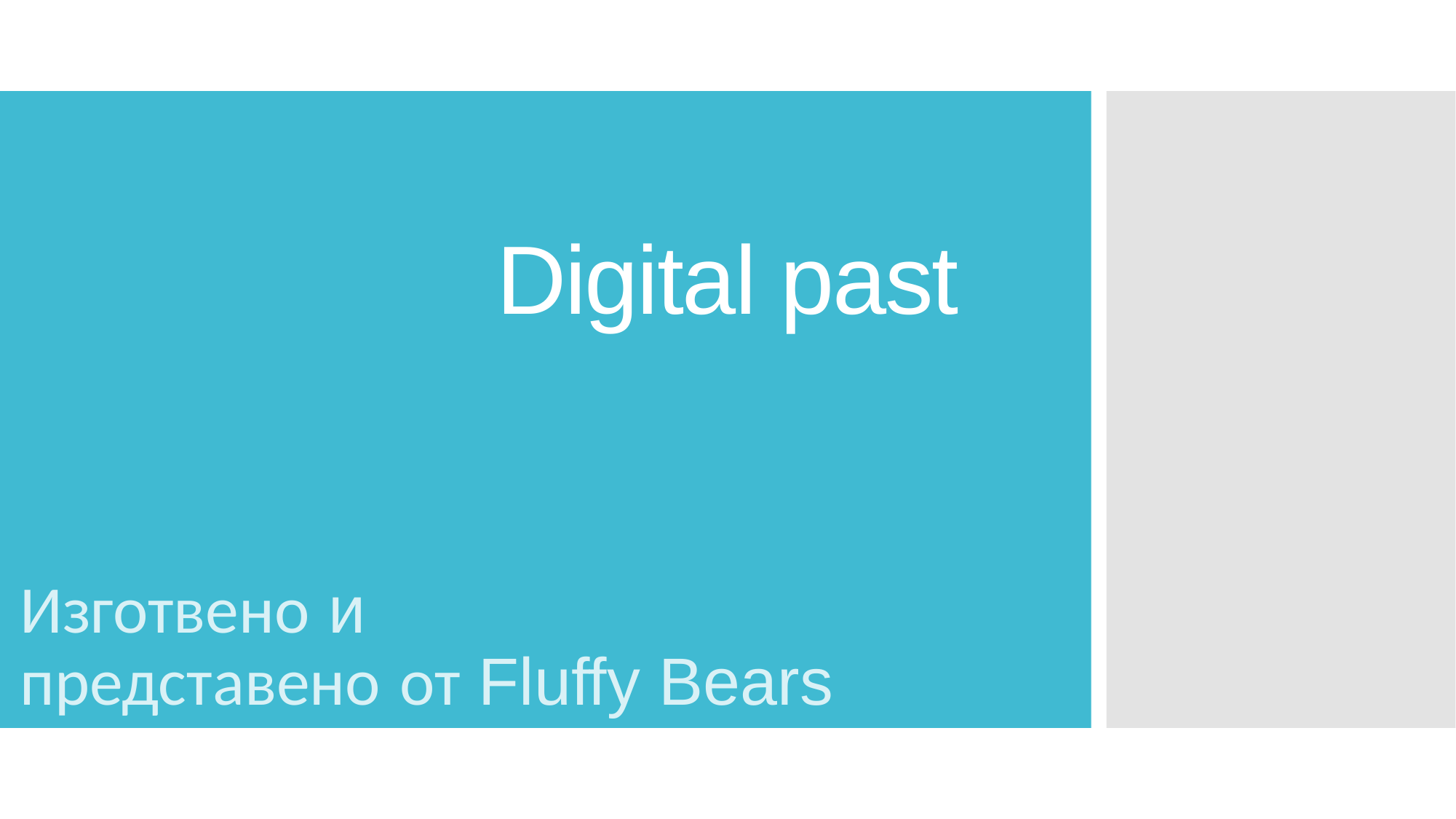

# Digital past
Изготвено и представено от Fluffy Bears